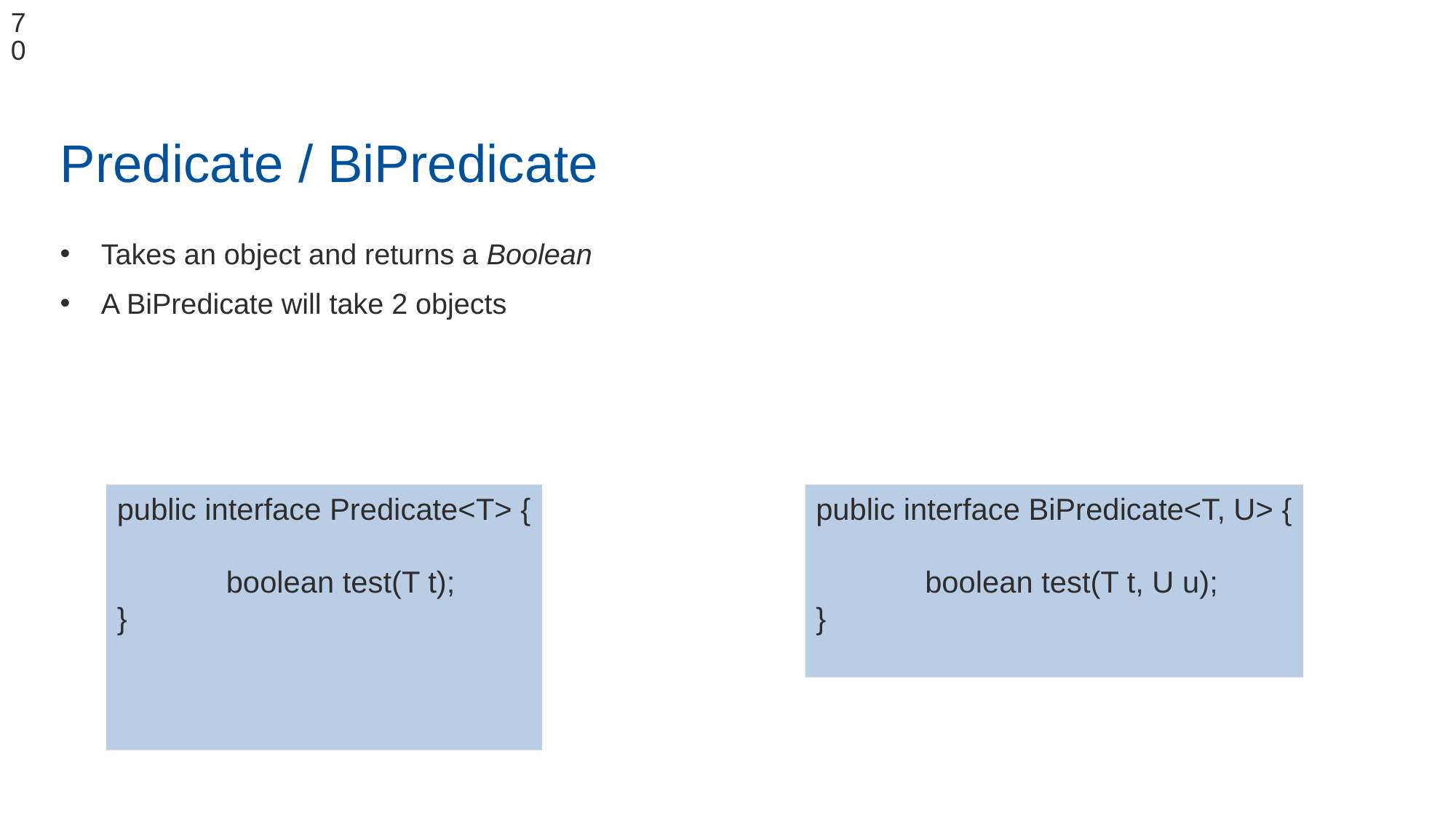

70
Predicate / BiPredicate
Takes an object and returns a Boolean
A BiPredicate will take 2 objects
public interface Predicate<T> {

	boolean test(T t);
}

public interface BiPredicate<T, U> {

	boolean test(T t, U u);
}